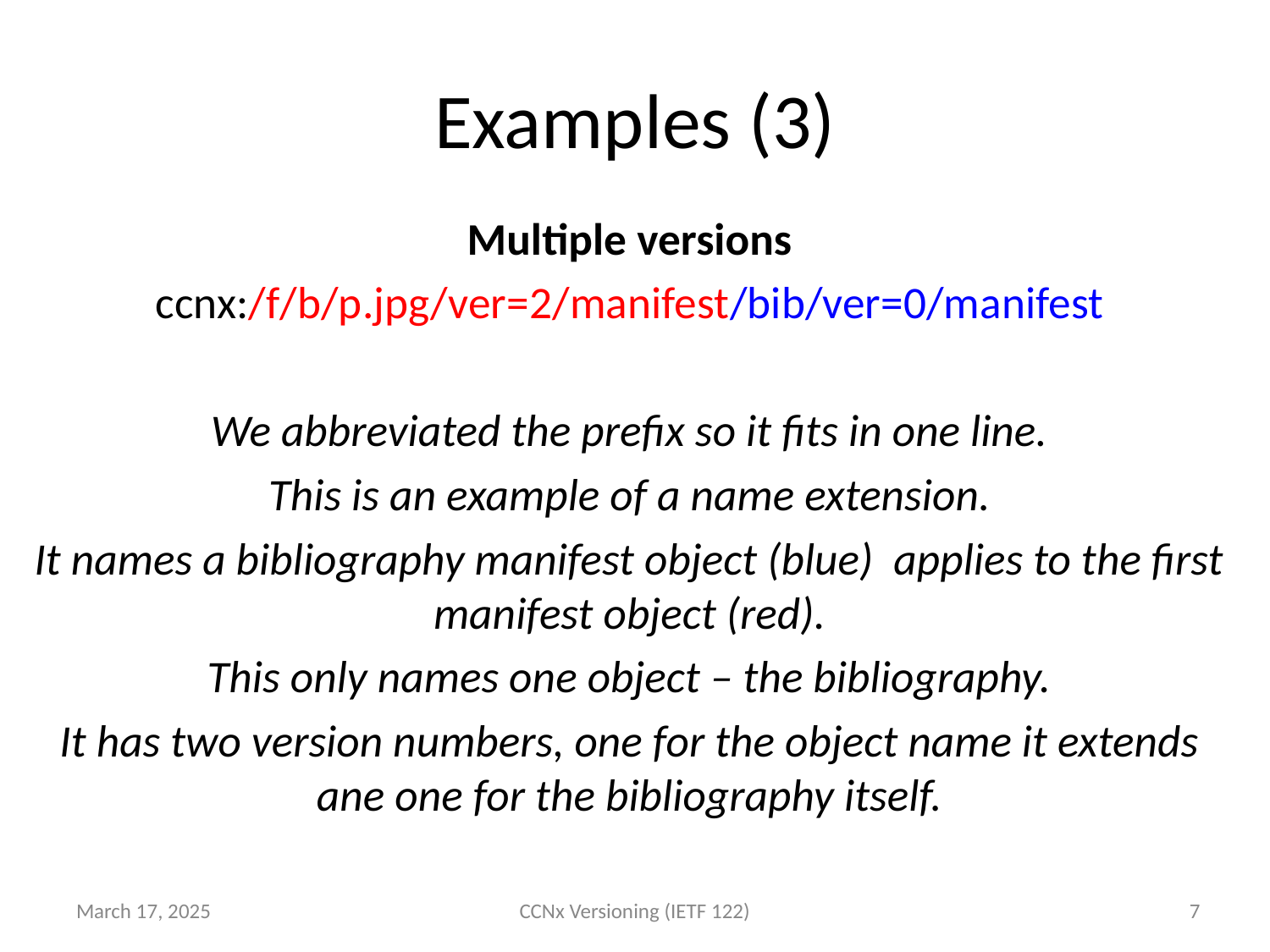

# Examples (3)
Multiple versions
ccnx:/f/b/p.jpg/ver=2/manifest/bib/ver=0/manifest

We abbreviated the prefix so it fits in one line.
This is an example of a name extension.
It names a bibliography manifest object (blue)  applies to the first manifest object (red).
This only names one object – the bibliography.
It has two version numbers, one for the object name it extends ane one for the bibliography itself.
7